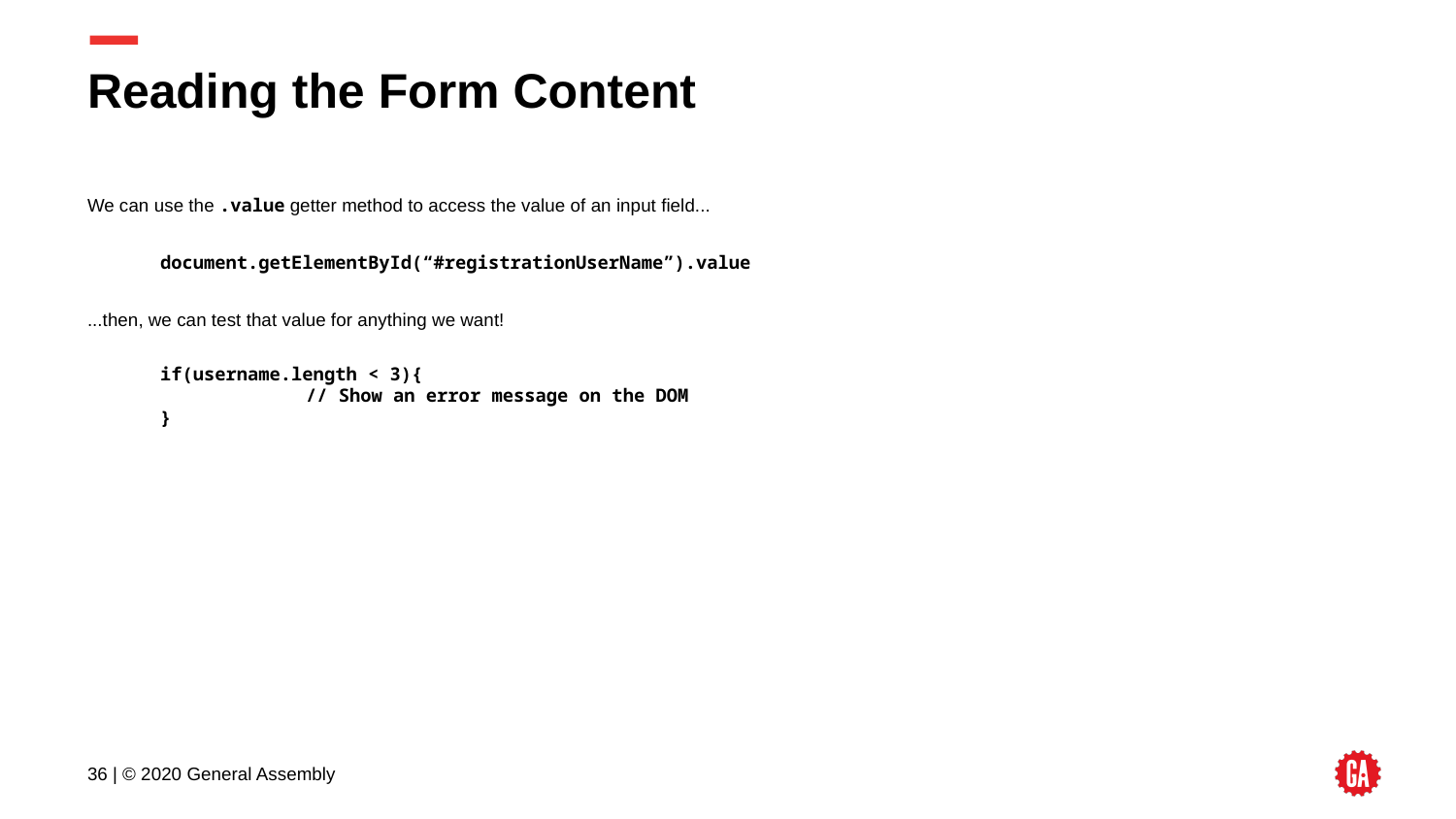

# Reading the Form Content
We can use the .value getter method to access the value of an input field...
document.getElementById(“#registrationUserName”).value
...then, we can test that value for anything we want!
if(username.length < 3){
	// Show an error message on the DOM
}
36 | © 2020 General Assembly